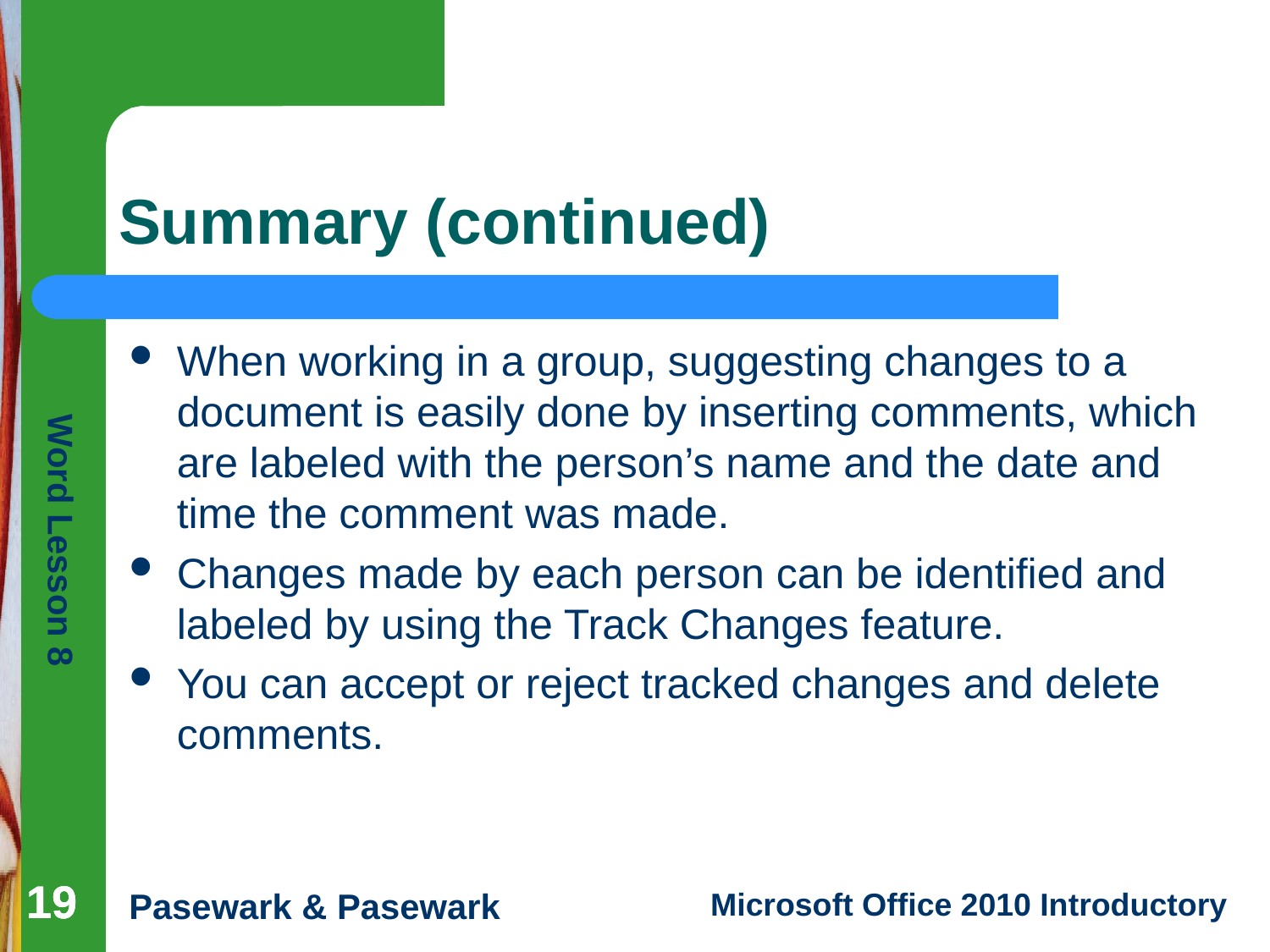

# Summary (continued)
When working in a group, suggesting changes to a document is easily done by inserting comments, which are labeled with the person’s name and the date and time the comment was made.
Changes made by each person can be identified and labeled by using the Track Changes feature.
You can accept or reject tracked changes and delete comments.
19
19
19